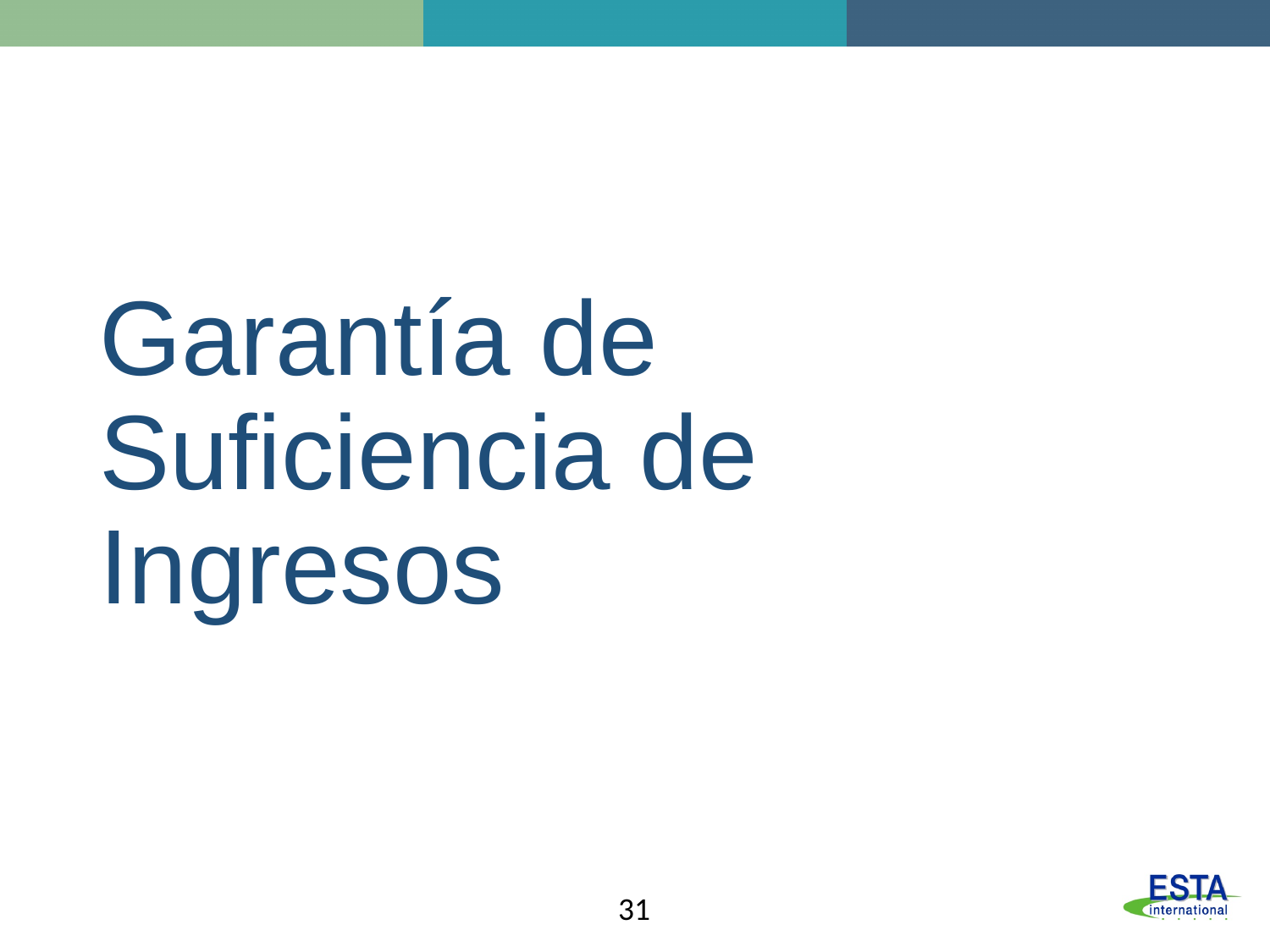

# Garantía de Suficiencia de Ingresos

31